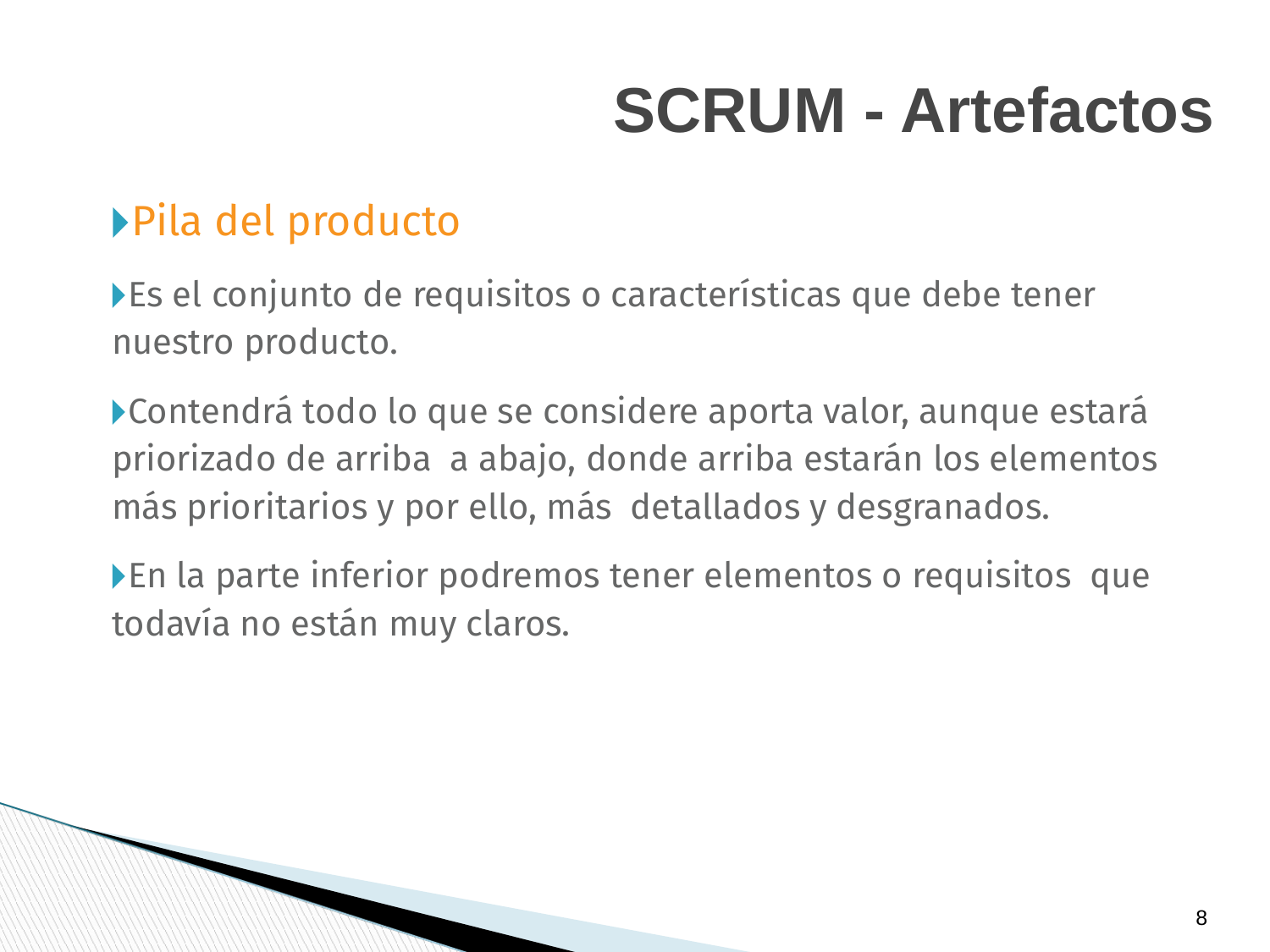

SCRUM - Artefactos
Pila del producto
Es el conjunto de requisitos o características que debe tener nuestro producto.
Contendrá todo lo que se considere aporta valor, aunque estará priorizado de arriba  a abajo, donde arriba estarán los elementos más prioritarios y por ello, más  detallados y desgranados.
En la parte inferior podremos tener elementos o requisitos  que todavía no están muy claros.

8